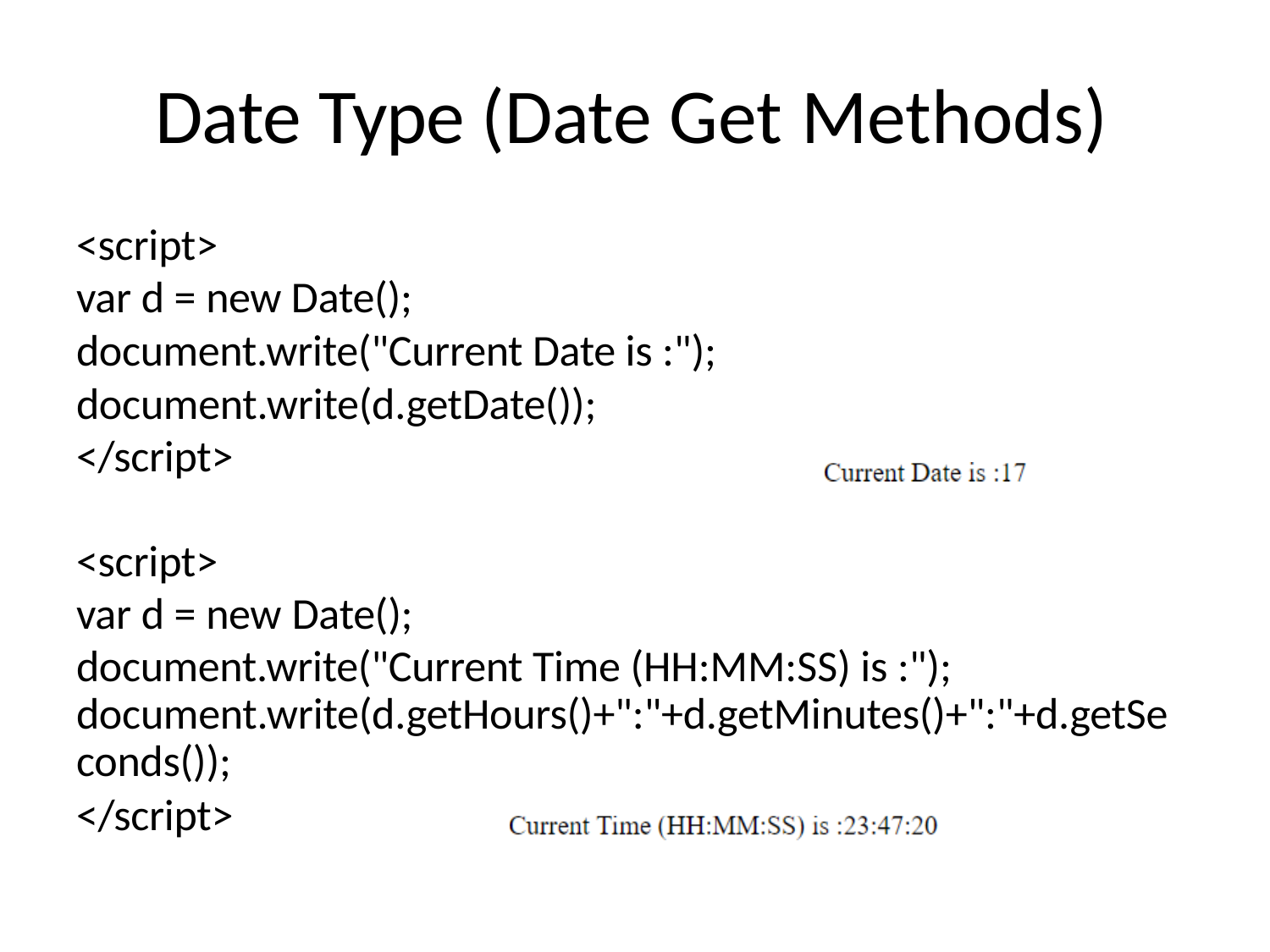

# Date Type (Date Get Methods)
<script>
var d = new Date();  document.write("Current Date is :");  document.write(d.getDate());
</script>

<script>
var d = new Date();
document.write("Current Time (HH:MM:SS) is :");  document.write(d.getHours()+":"+d.getMinutes()+":"+d.getSe  conds());
</script>